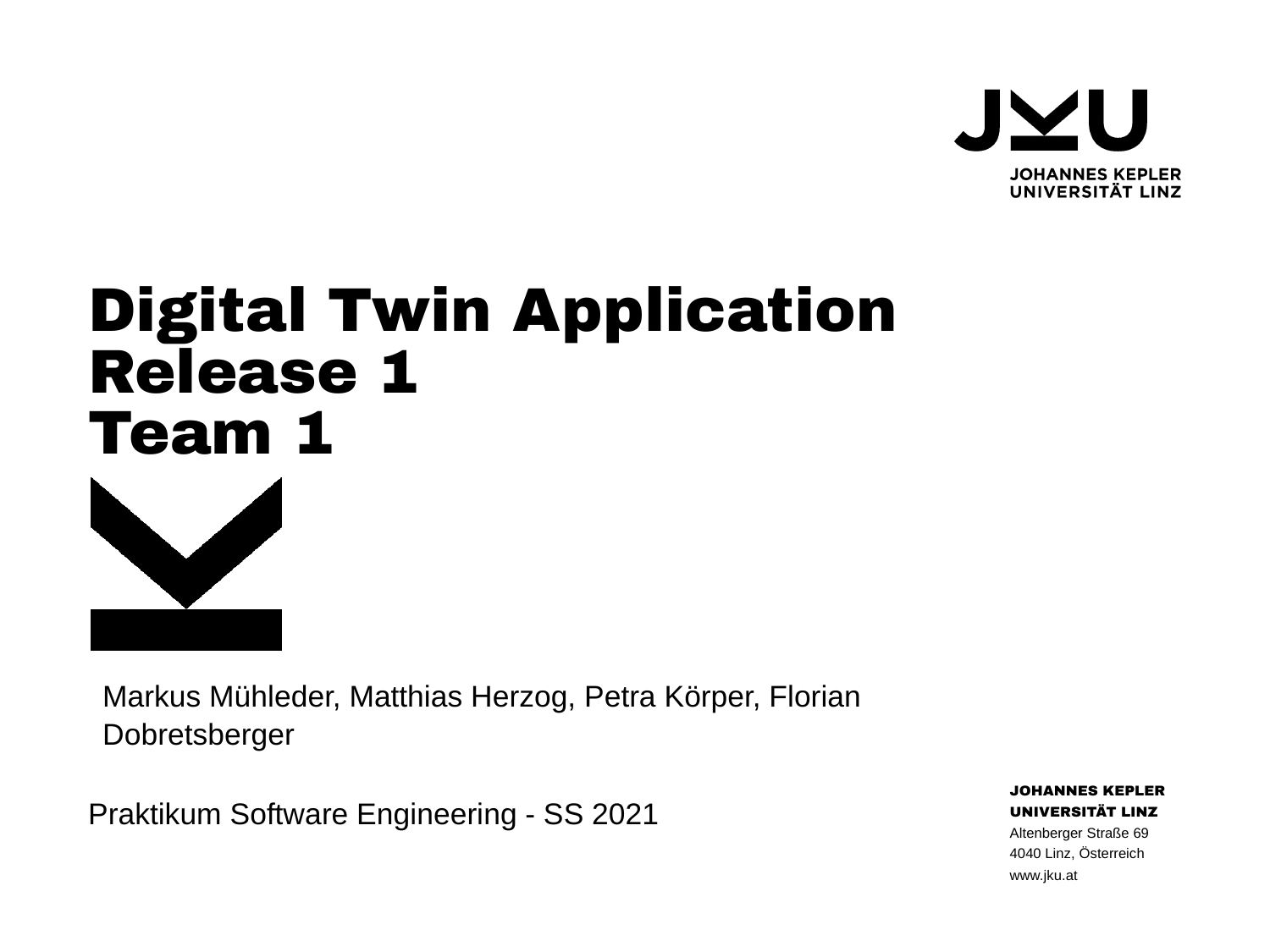

# Digital Twin Application
Release 1
Team 1
Markus Mühleder, Matthias Herzog, Petra Körper, Florian Dobretsberger
Praktikum Software Engineering - SS 2021